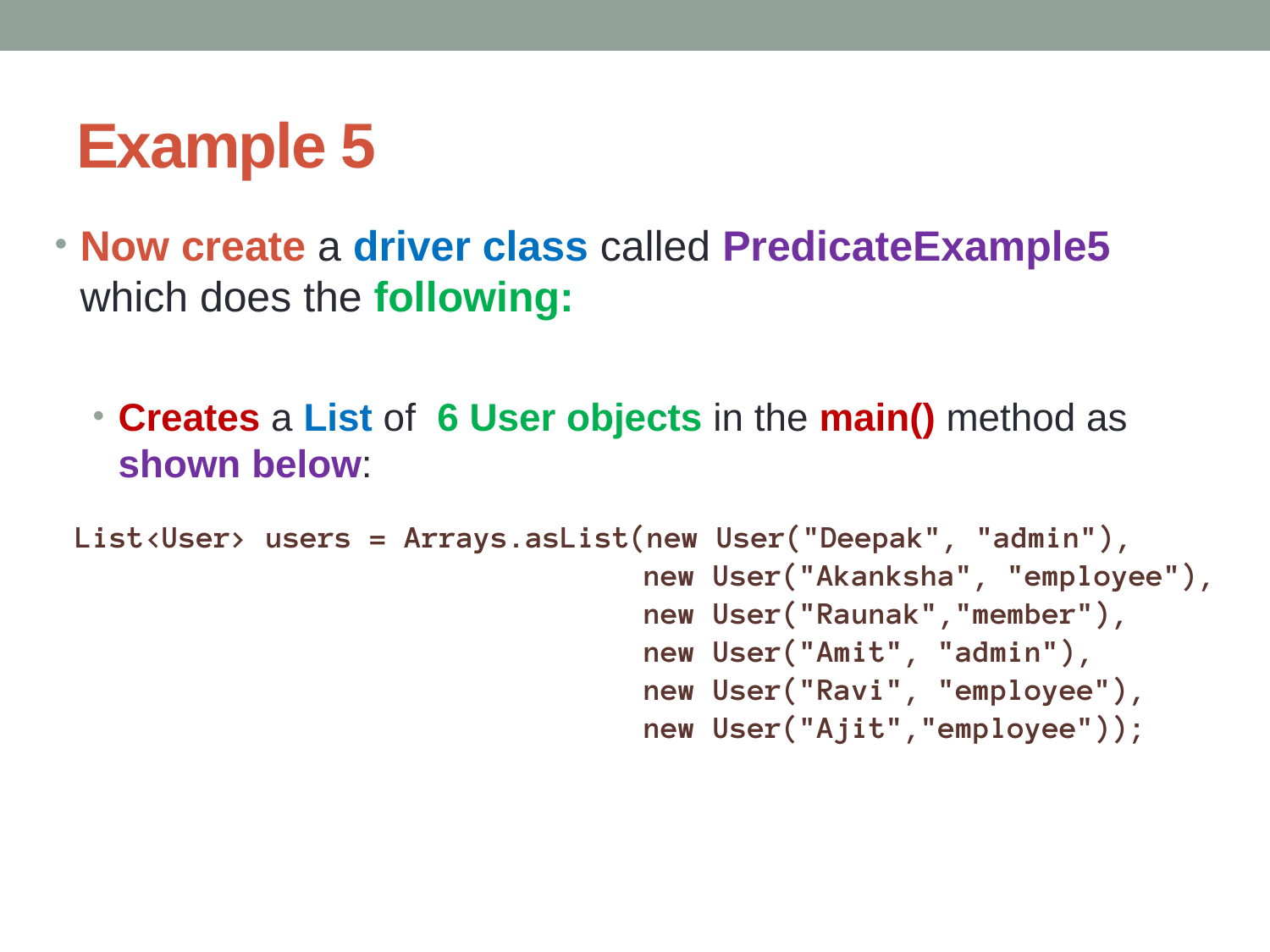

# Example 5
Now create a driver class called PredicateExample5 which does the following:

Creates a List of  6 User objects in the main() method as shown below:

  List<User> users = Arrays.asList(new User("Deepak", "admin"),
				     new User("Akanksha", "employee"),
				     new User("Raunak","member"),
		           	     new User("Amit", "admin"),
				     new User("Ravi", "employee"),
				     new User("Ajit","employee"));